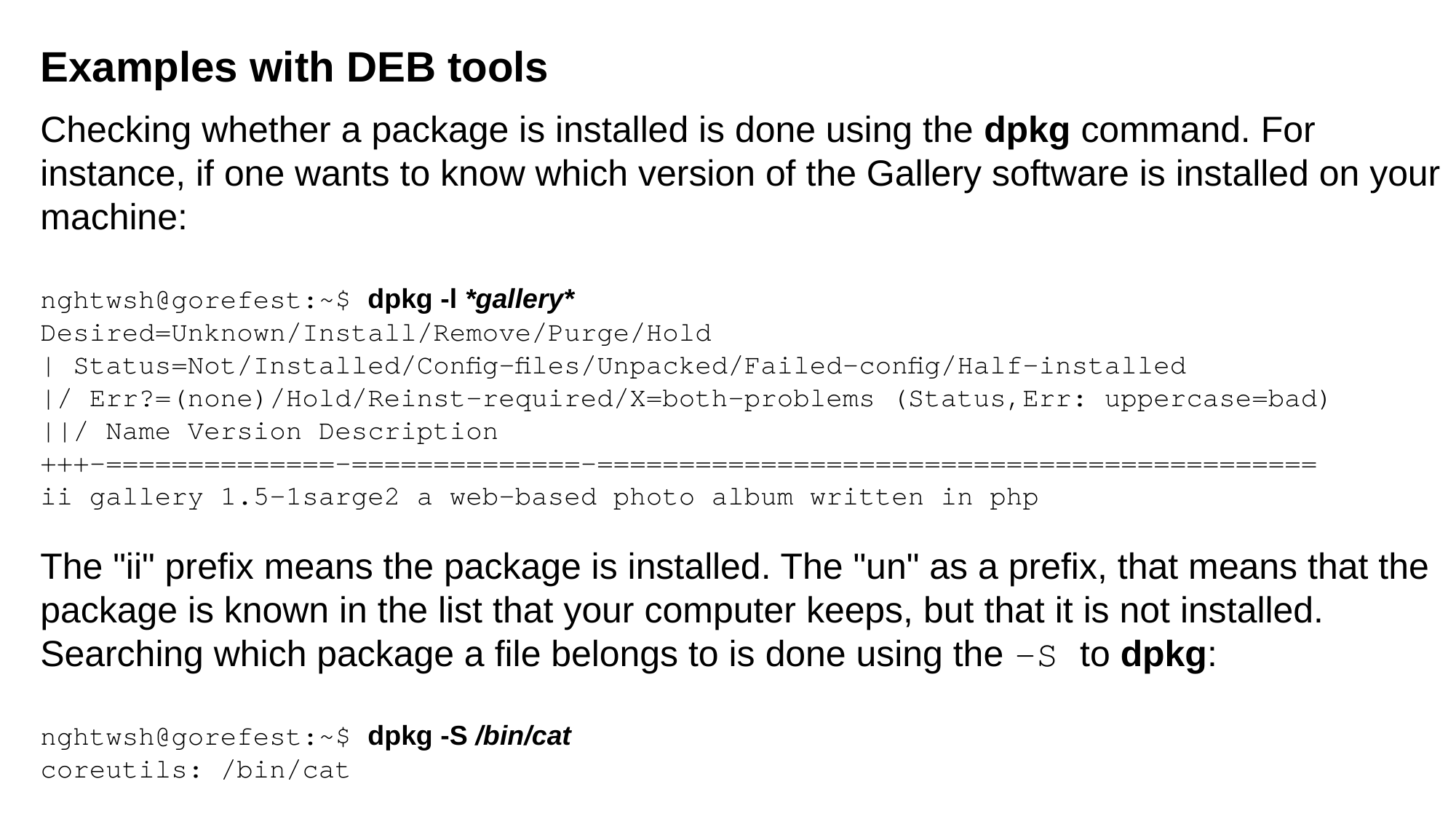

Examples with DEB tools
Checking whether a package is installed is done using the dpkg command. For instance, if one wants to know which version of the Gallery software is installed on your machine:

nghtwsh@gorefest:~$ dpkg -l *gallery*
Desired=Unknown/Install/Remove/Purge/Hold
| Status=Not/Installed/Config-files/Unpacked/Failed-config/Half-installed
|/ Err?=(none)/Hold/Reinst-required/X=both-problems (Status,Err: uppercase=bad)
||/ Name Version Description
+++-==============-==============-============================================
ii gallery 1.5-1sarge2 a web-based photo album written in php

The "ii" prefix means the package is installed. The "un" as a prefix, that means that the package is known in the list that your computer keeps, but that it is not installed.
Searching which package a file belongs to is done using the -S to dpkg:

nghtwsh@gorefest:~$ dpkg -S /bin/cat
coreutils: /bin/cat